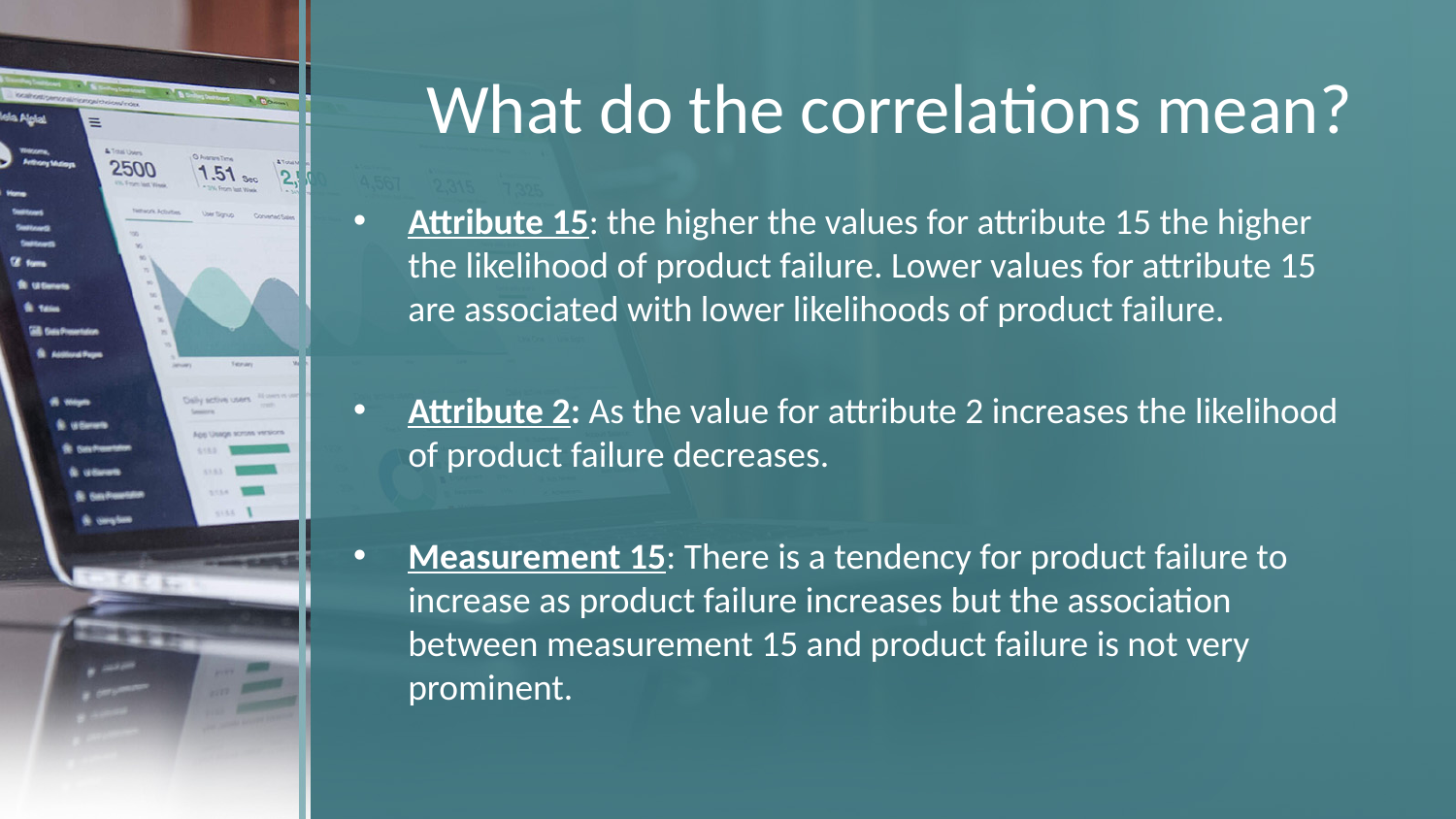

# What do the correlations mean?
Attribute 15: the higher the values for attribute 15 the higher the likelihood of product failure. Lower values for attribute 15 are associated with lower likelihoods of product failure.

Attribute 2: As the value for attribute 2 increases the likelihood of product failure decreases.

Measurement 15: There is a tendency for product failure to increase as product failure increases but the association between measurement 15 and product failure is not very prominent.